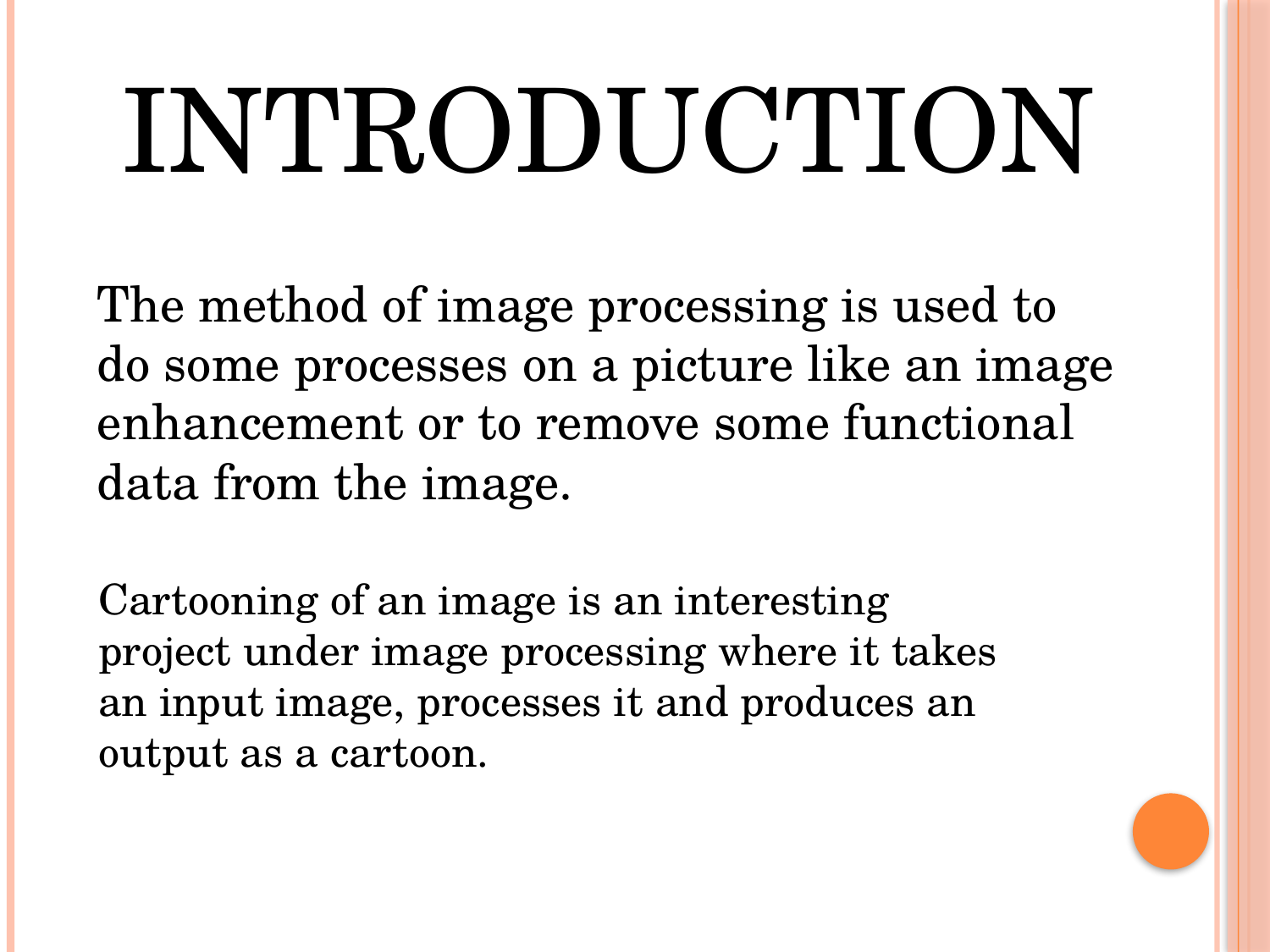

INTRODUCTION
The method of image processing is used to do some processes on a picture like an image enhancement or to remove some functional data from the image.
Cartooning of an image is an interesting project under image processing where it takes an input image, processes it and produces an output as a cartoon.